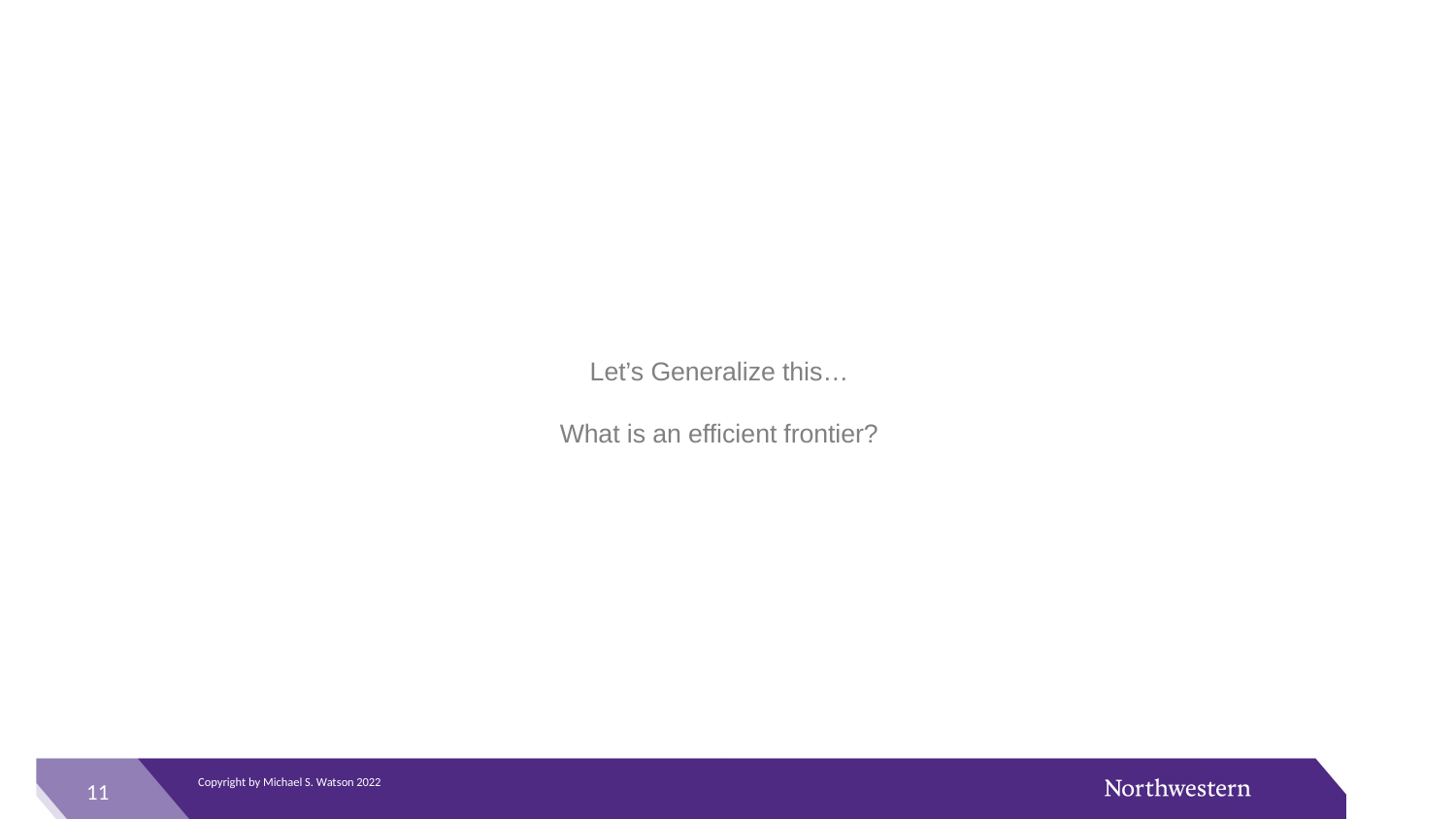

# Let’s Generalize this… What is an efficient frontier?
11